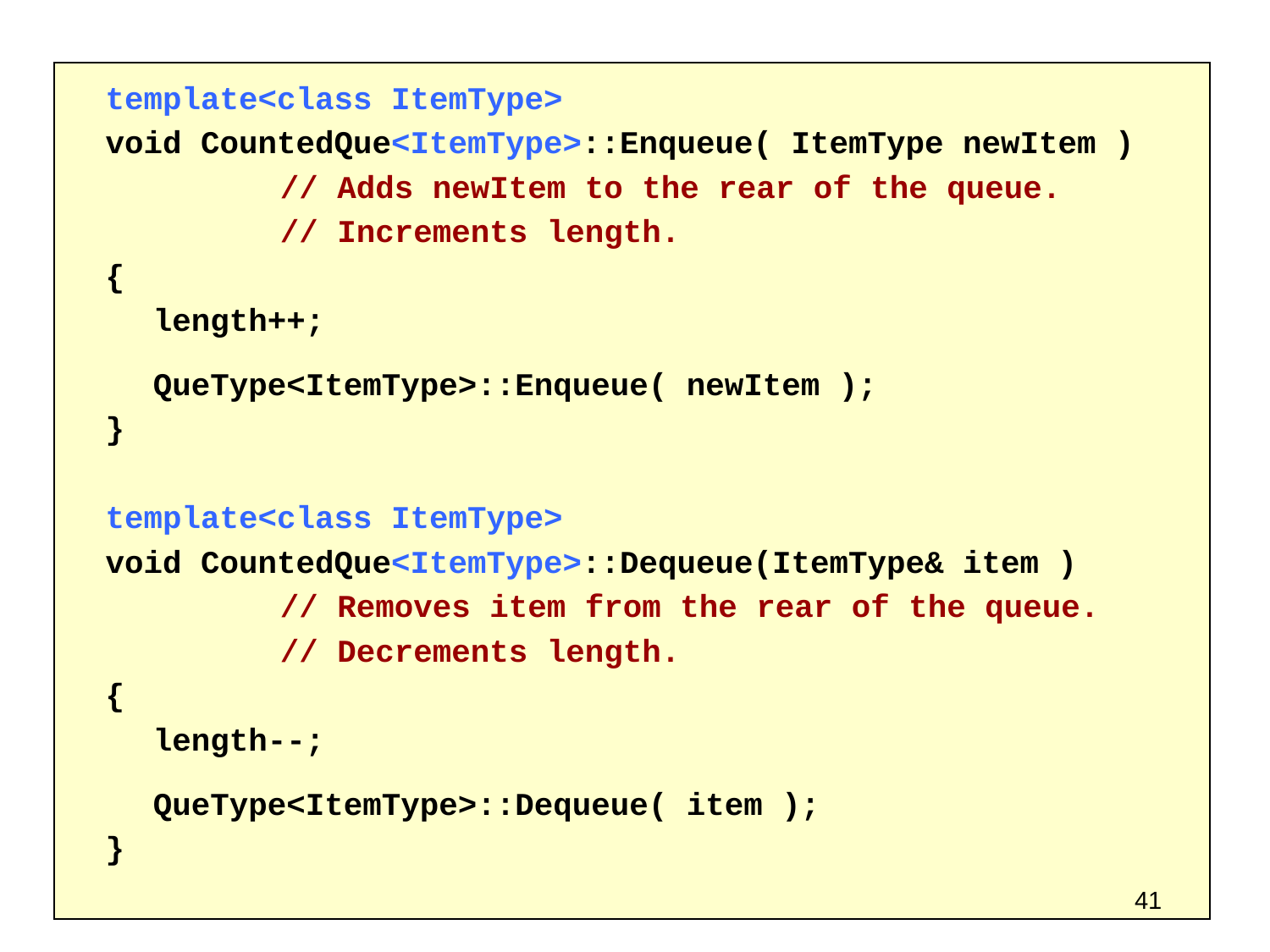

template<class ItemType>
void CountedQue<ItemType>::Enqueue( ItemType newItem )
		// Adds newItem to the rear of the queue.
		// Increments length.
{
	length++;

	QueType<ItemType>::Enqueue( newItem );
}

template<class ItemType>
void CountedQue<ItemType>::Dequeue(ItemType& item )
		// Removes item from the rear of the queue.
		// Decrements length.
{
	length--;

	QueType<ItemType>::Dequeue( item );
}

41